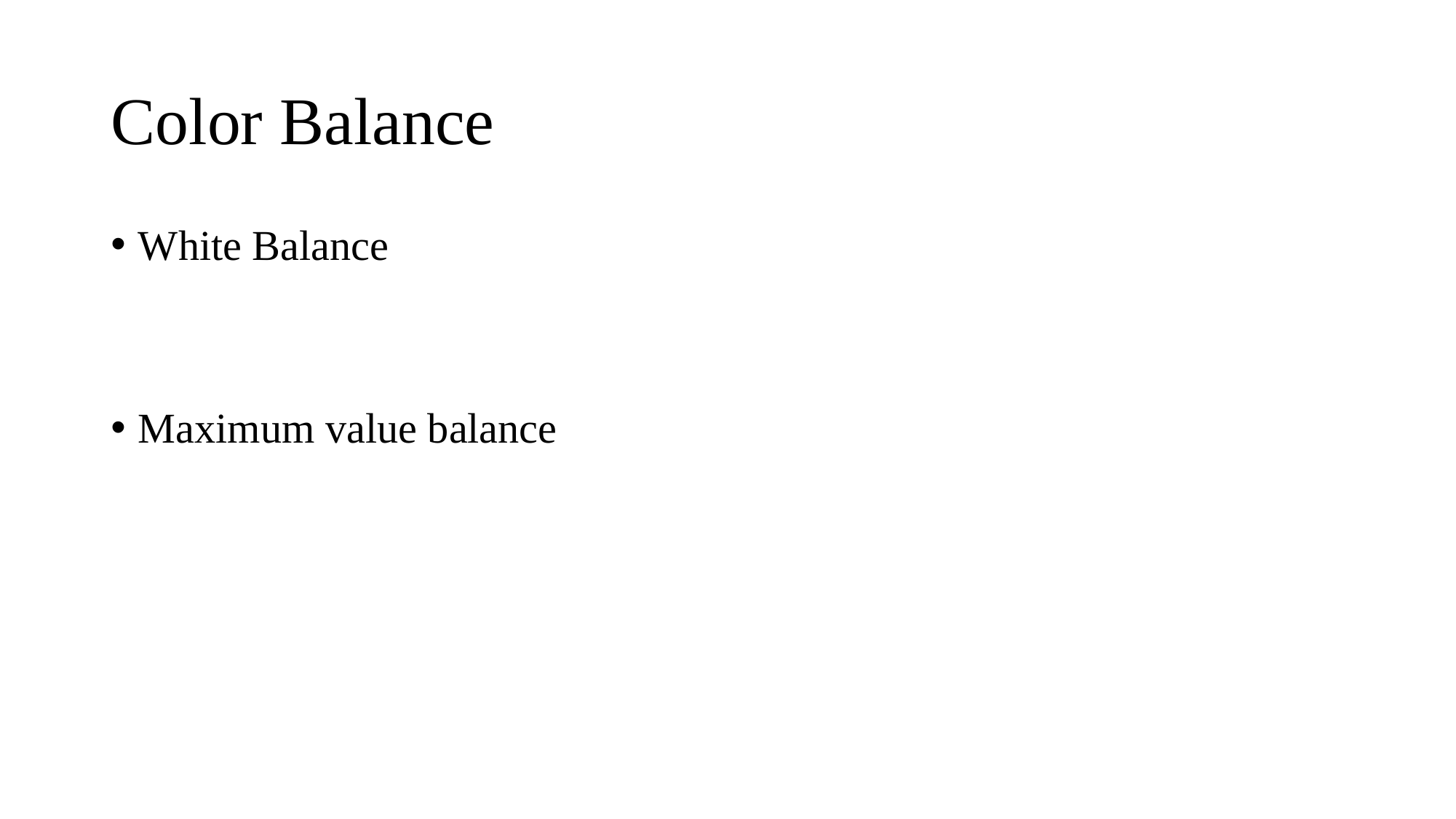

# Color Balance
White Balance

Maximum value balance